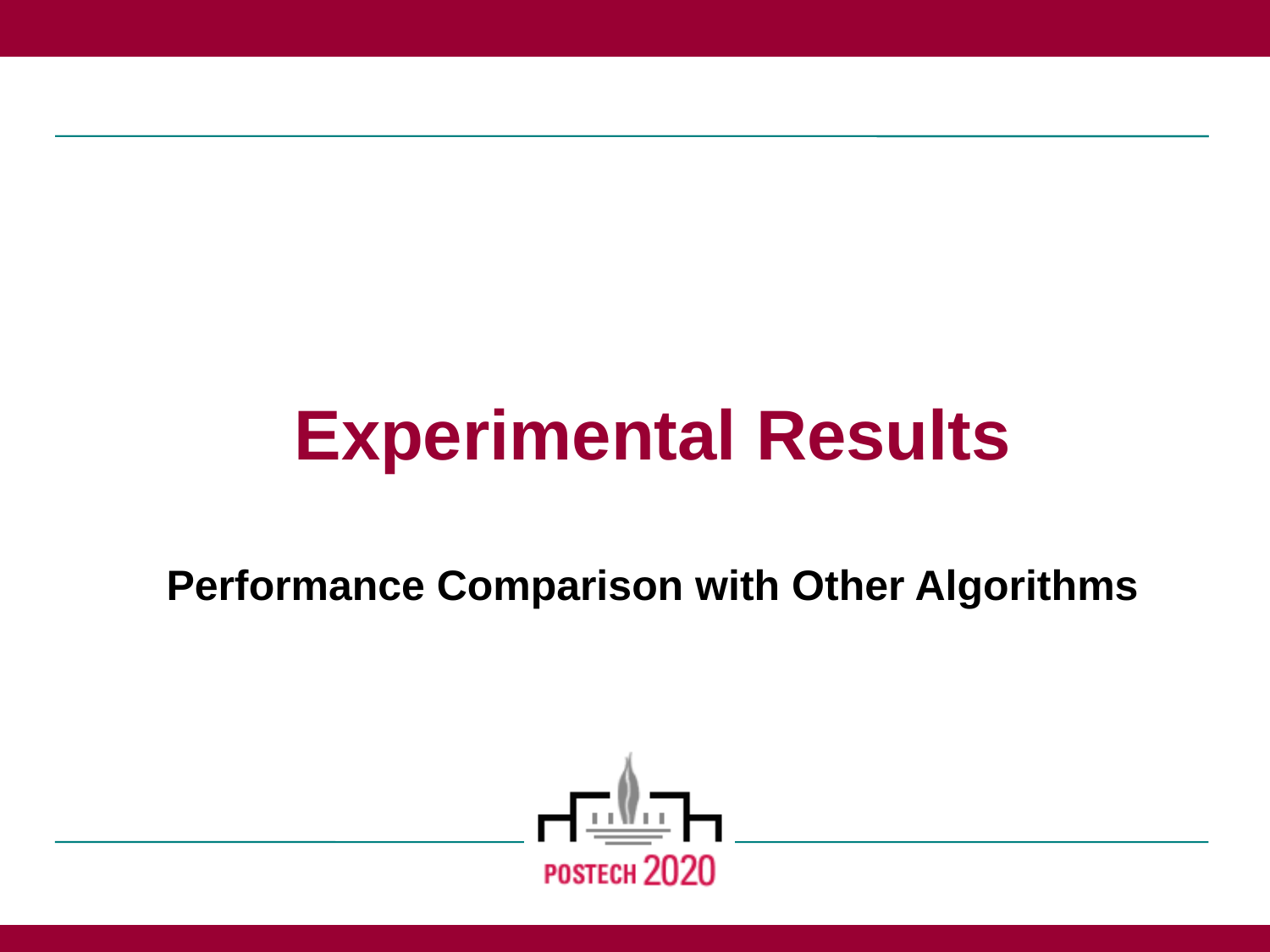

Experimental Results
Performance Comparison with Other Algorithms